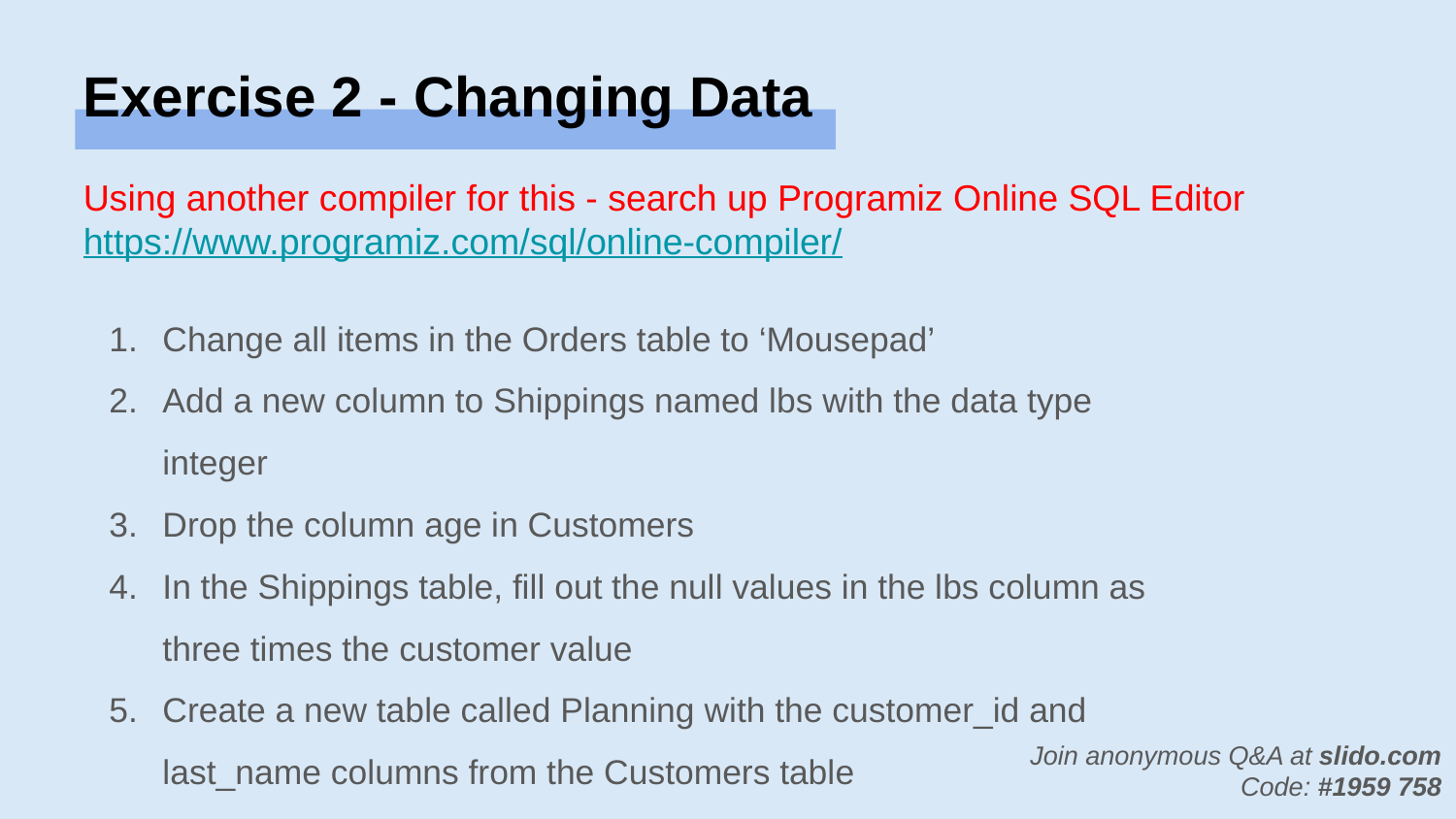

# Exercise 2 - Changing Data

Using another compiler for this - search up Programiz Online SQL Editor
https://www.programiz.com/sql/online-compiler/

Change all items in the Orders table to ‘Mousepad’
Add a new column to Shippings named lbs with the data type integer
Drop the column age in Customers
In the Shippings table, fill out the null values in the lbs column as three times the customer value
Create a new table called Planning with the customer_id and last_name columns from the Customers table

Join anonymous Q&A at slido.com
Code: #1959 758